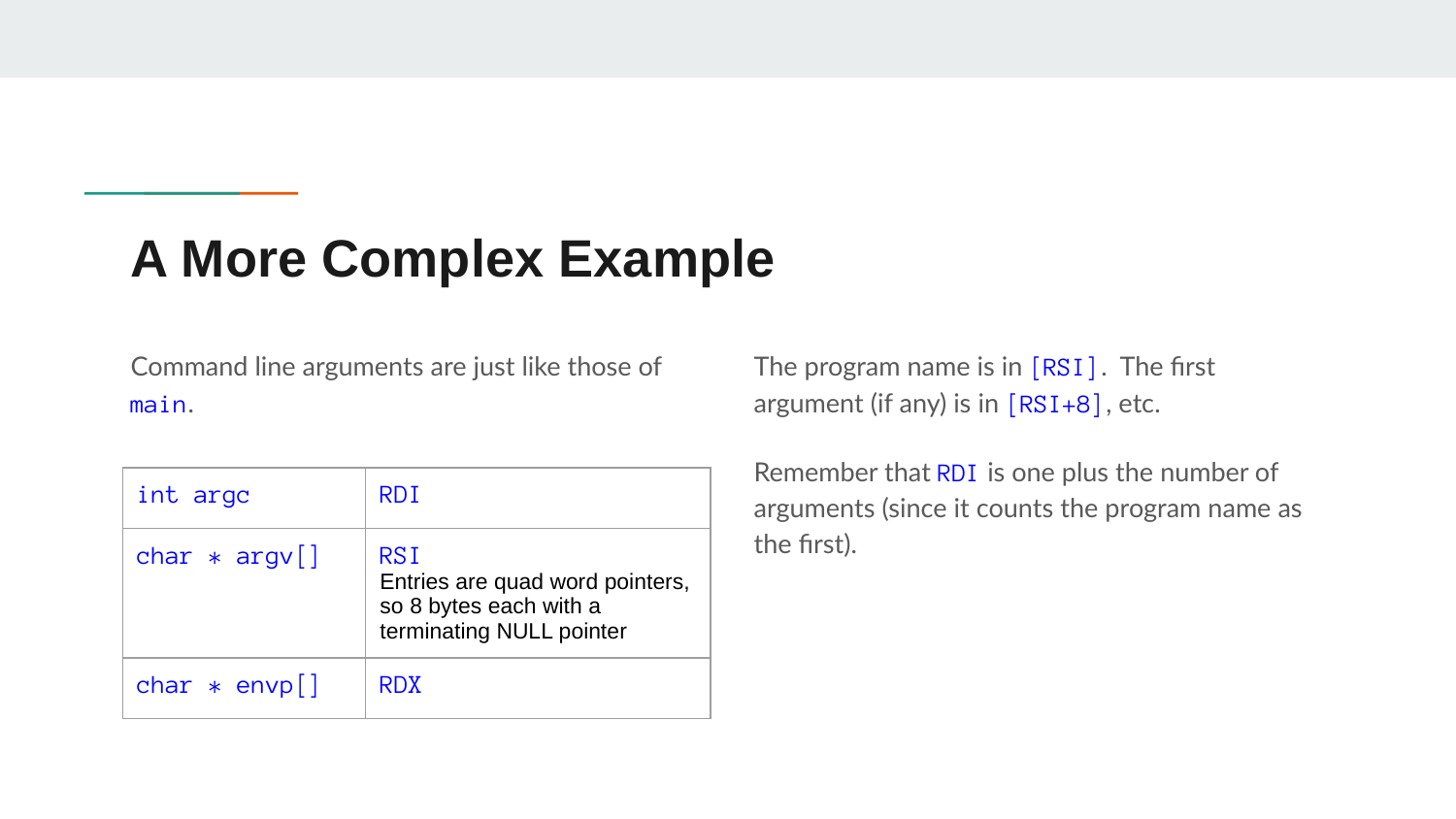

# A More Complex Example
Command line arguments are just like those of main.
The program name is in [RSI].  The first argument (if any) is in [RSI+8], etc.
Remember that RDI is one plus the number of arguments (since it counts the program name as the first).
| int argc | RDI |
| --- | --- |
| char \* argv[] | RSI Entries are quad word pointers, so 8 bytes each with a terminating NULL pointer |
| char \* envp[] | RDX |